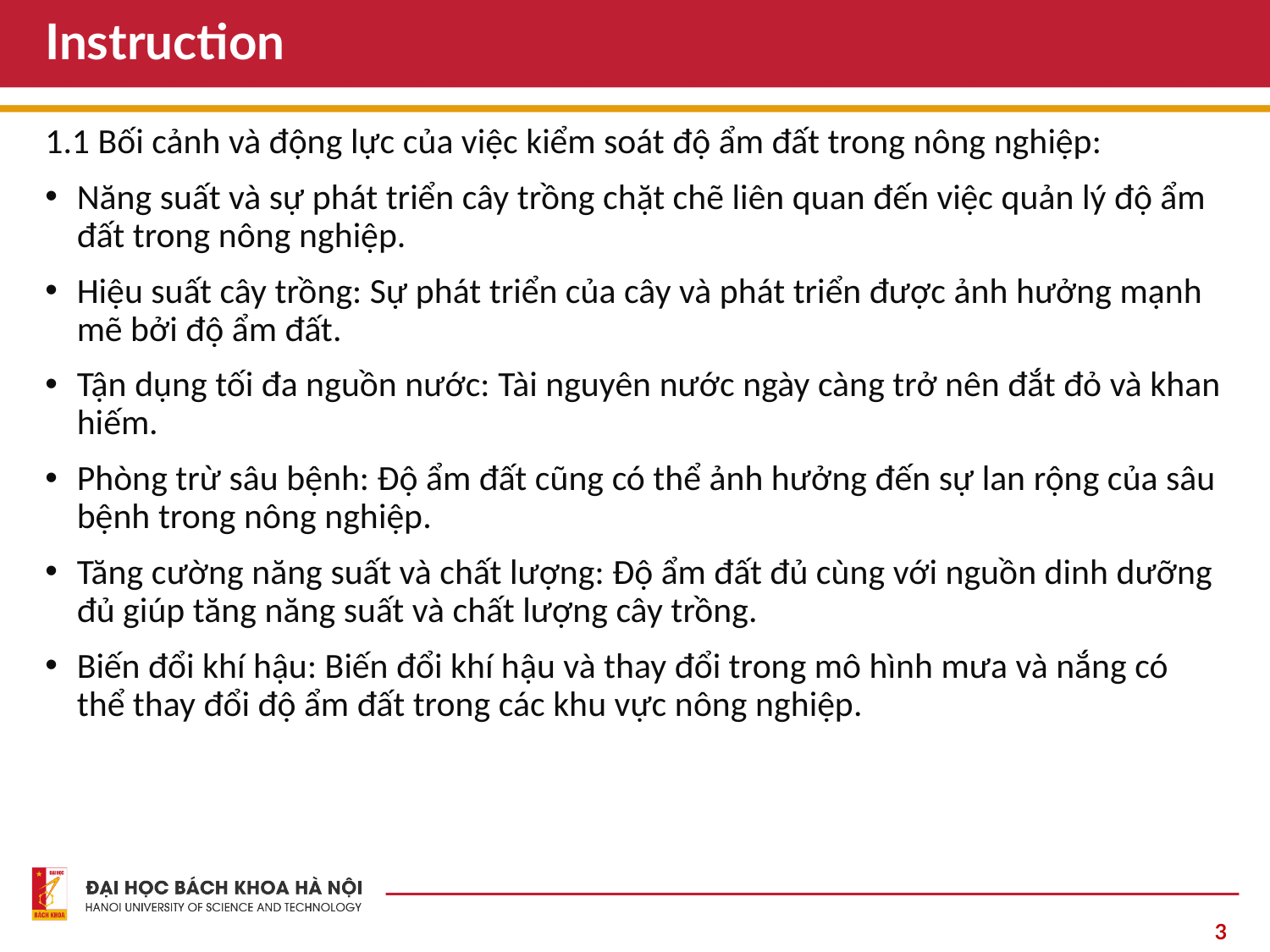

# Instruction
1.1 Bối cảnh và động lực của việc kiểm soát độ ẩm đất trong nông nghiệp:
Năng suất và sự phát triển cây trồng chặt chẽ liên quan đến việc quản lý độ ẩm đất trong nông nghiệp.
Hiệu suất cây trồng: Sự phát triển của cây và phát triển được ảnh hưởng mạnh mẽ bởi độ ẩm đất.
Tận dụng tối đa nguồn nước: Tài nguyên nước ngày càng trở nên đắt đỏ và khan hiếm.
Phòng trừ sâu bệnh: Độ ẩm đất cũng có thể ảnh hưởng đến sự lan rộng của sâu bệnh trong nông nghiệp.
Tăng cường năng suất và chất lượng: Độ ẩm đất đủ cùng với nguồn dinh dưỡng đủ giúp tăng năng suất và chất lượng cây trồng.
Biến đổi khí hậu: Biến đổi khí hậu và thay đổi trong mô hình mưa và nắng có thể thay đổi độ ẩm đất trong các khu vực nông nghiệp.

3